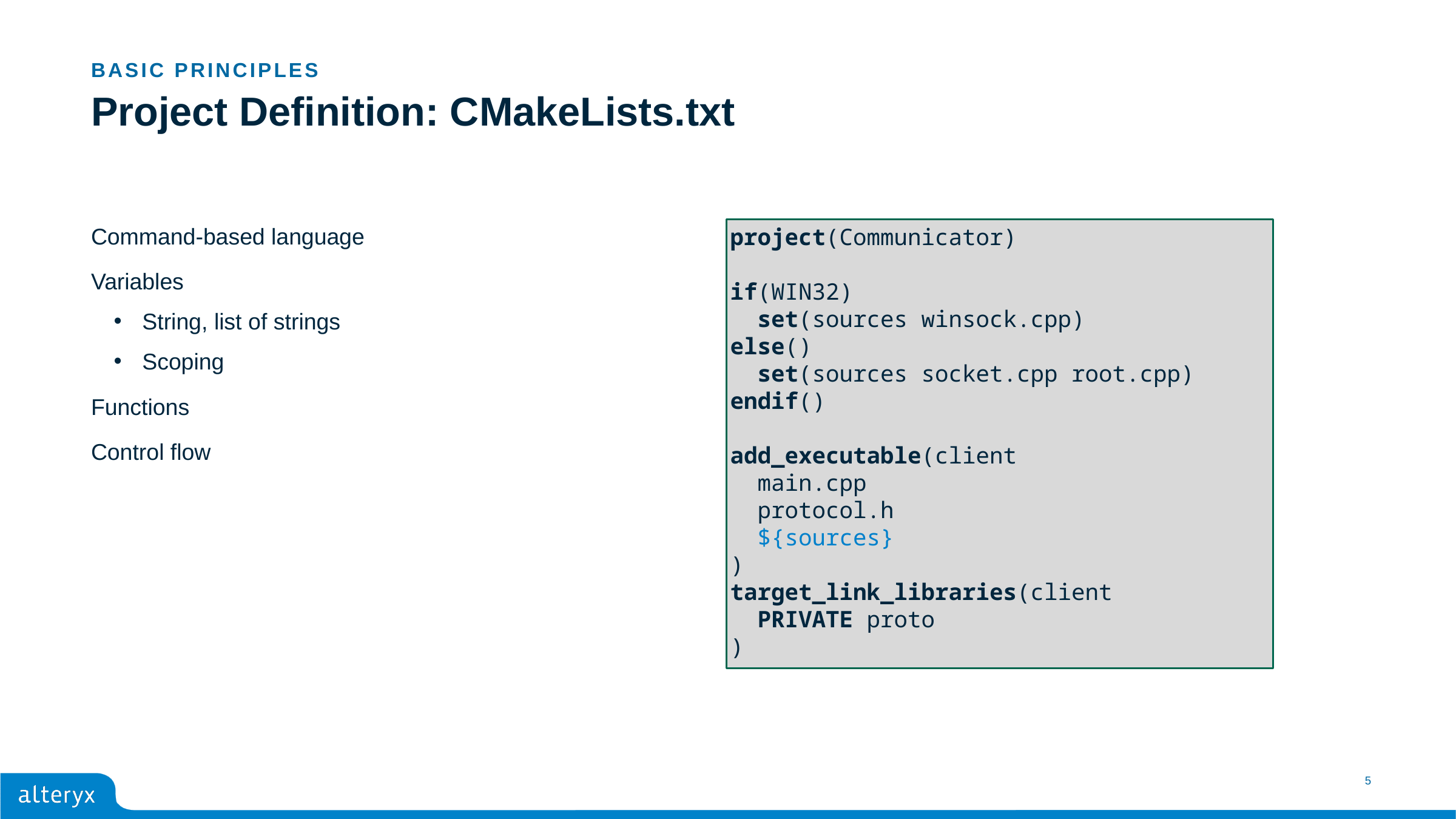

Basic Principles

# Project Definition: CMakeLists.txt

Command-based language
Variables
String, list of strings
Scoping
Functions
Control flow
project(Communicator)

if(WIN32)
  set(sources winsock.cpp)
else()
  set(sources socket.cpp root.cpp)
endif()

add_executable(client
  main.cpp
  protocol.h
  ${sources}
)
target_link_libraries(client
  PRIVATE proto
)
5